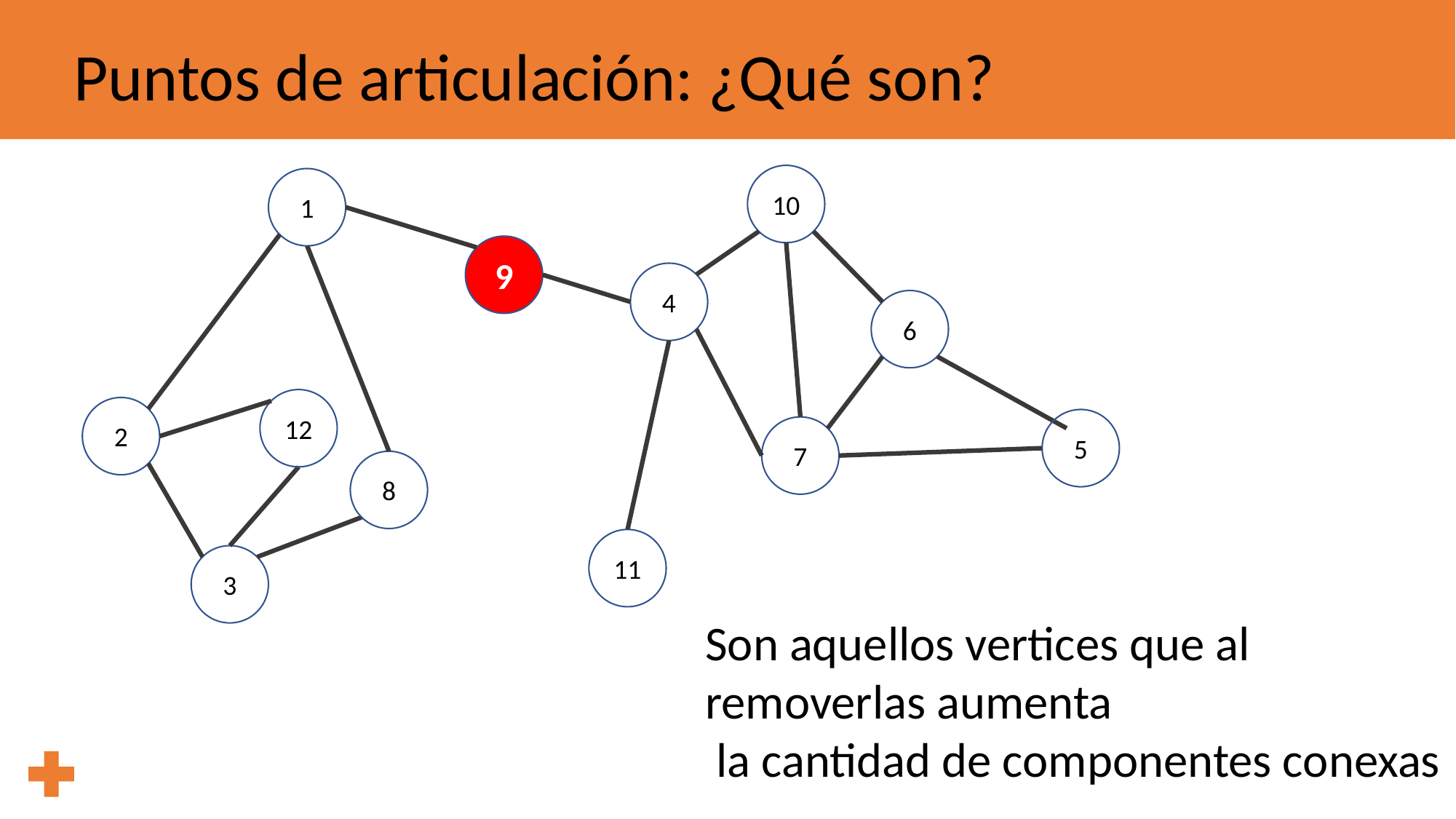

Puntos de articulación: ¿Qué son?
10
1
9
4
6
12
2
5
7
8
11
3
Son aquellos vertices que al
removerlas aumenta
 la cantidad de componentes conexas